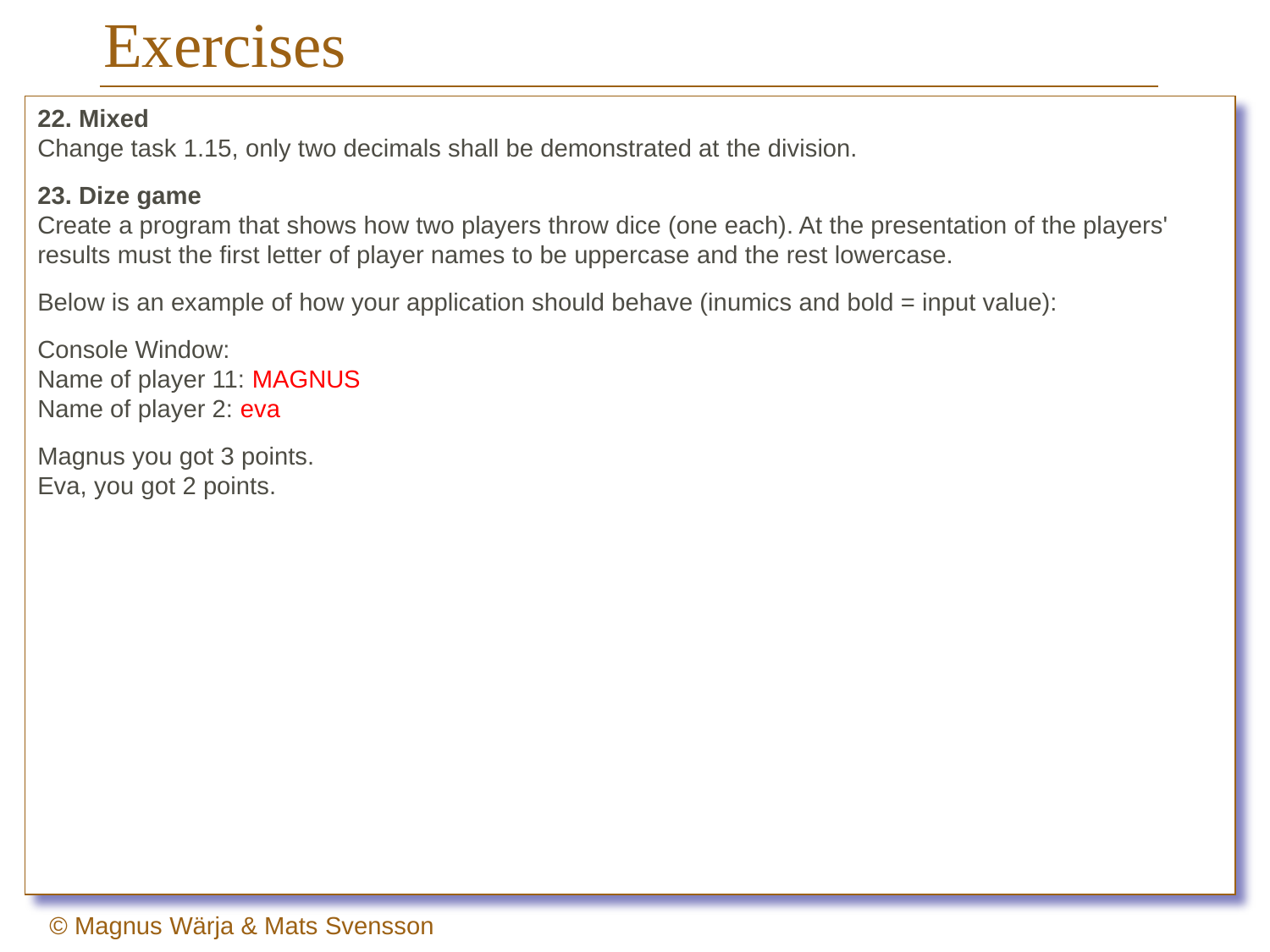

# Exercises
22. Mixed
Change task 1.15, only two decimals shall be demonstrated at the division.
23. Dize game
Create a program that shows how two players throw dice (one each). At the presentation of the players' results must the first letter of player names to be uppercase and the rest lowercase.
Below is an example of how your application should behave (inumics and bold = input value):
Console Window:
Name of player 11: MAGNUS
Name of player 2: eva
Magnus you got 3 points.
Eva, you got 2 points.